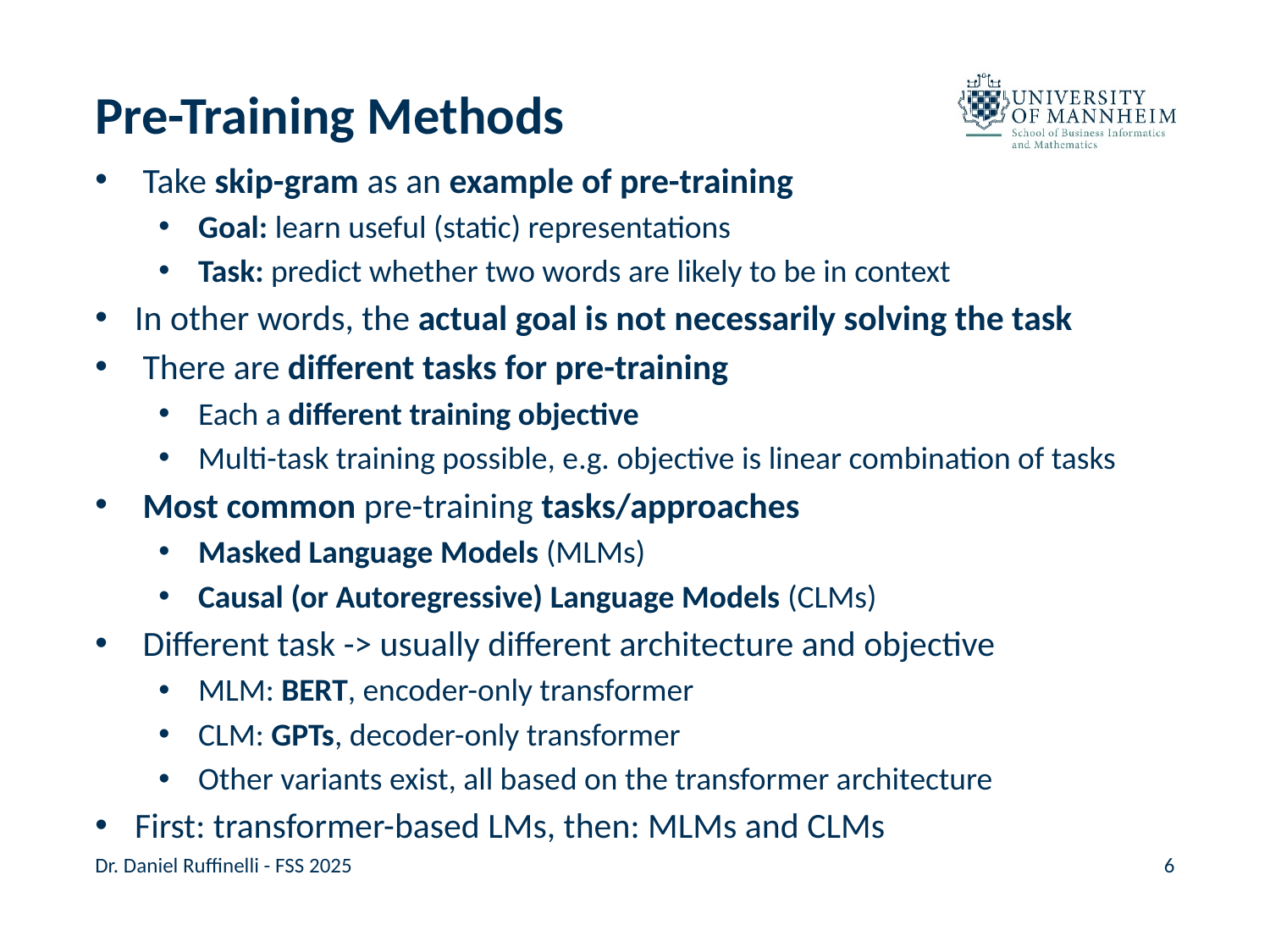

# Pre-Training Methods
Take skip-gram as an example of pre-training
Goal: learn useful (static) representations
Task: predict whether two words are likely to be in context
In other words, the actual goal is not necessarily solving the task
There are different tasks for pre-training
Each a different training objective
Multi-task training possible, e.g. objective is linear combination of tasks
Most common pre-training tasks/approaches
Masked Language Models (MLMs)
Causal (or Autoregressive) Language Models (CLMs)
Different task -> usually different architecture and objective
MLM: BERT, encoder-only transformer
CLM: GPTs, decoder-only transformer
Other variants exist, all based on the transformer architecture
First: transformer-based LMs, then: MLMs and CLMs
Dr. Daniel Ruffinelli - FSS 2025
6